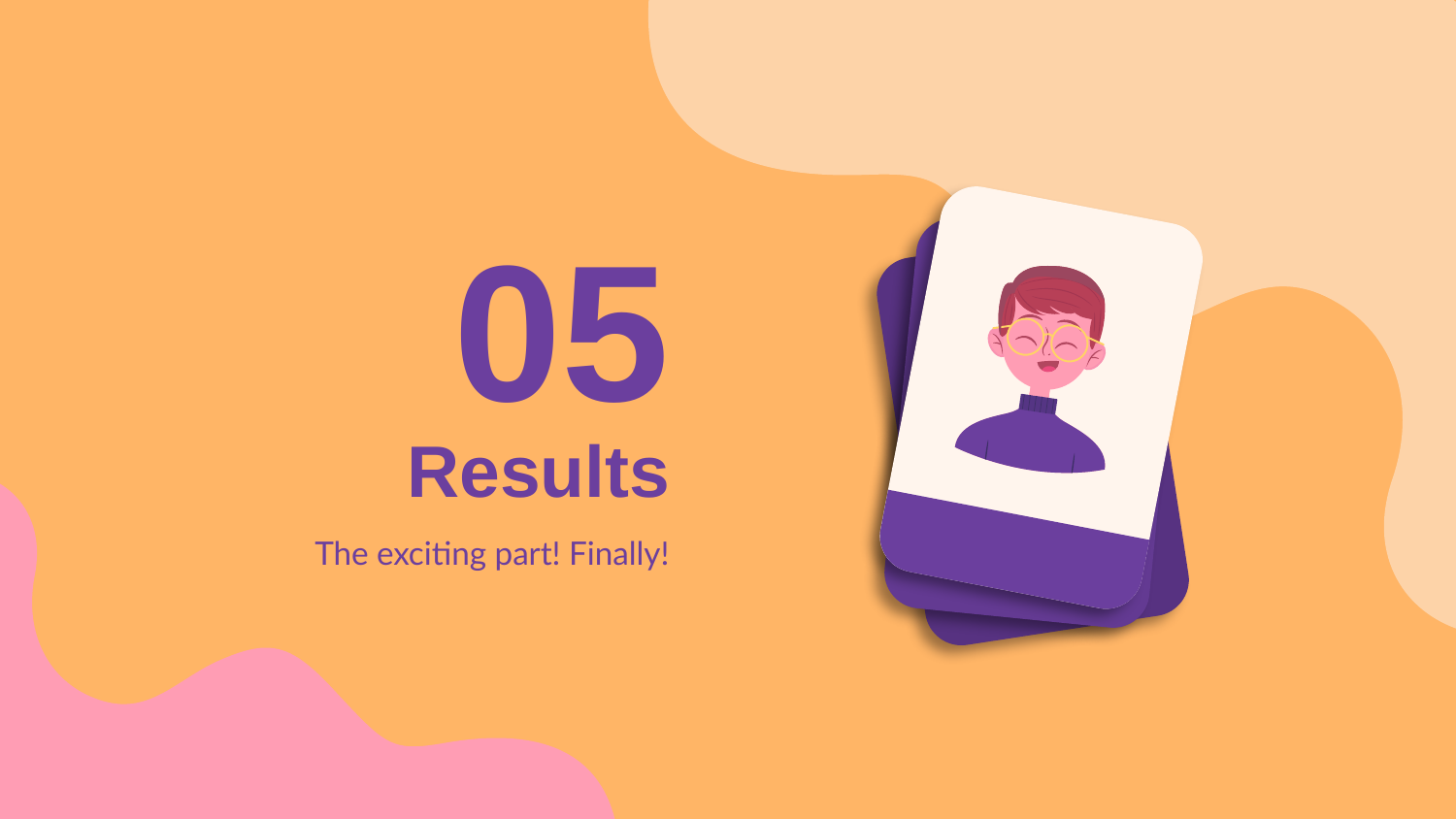

05
# Results
The exciting part! Finally!